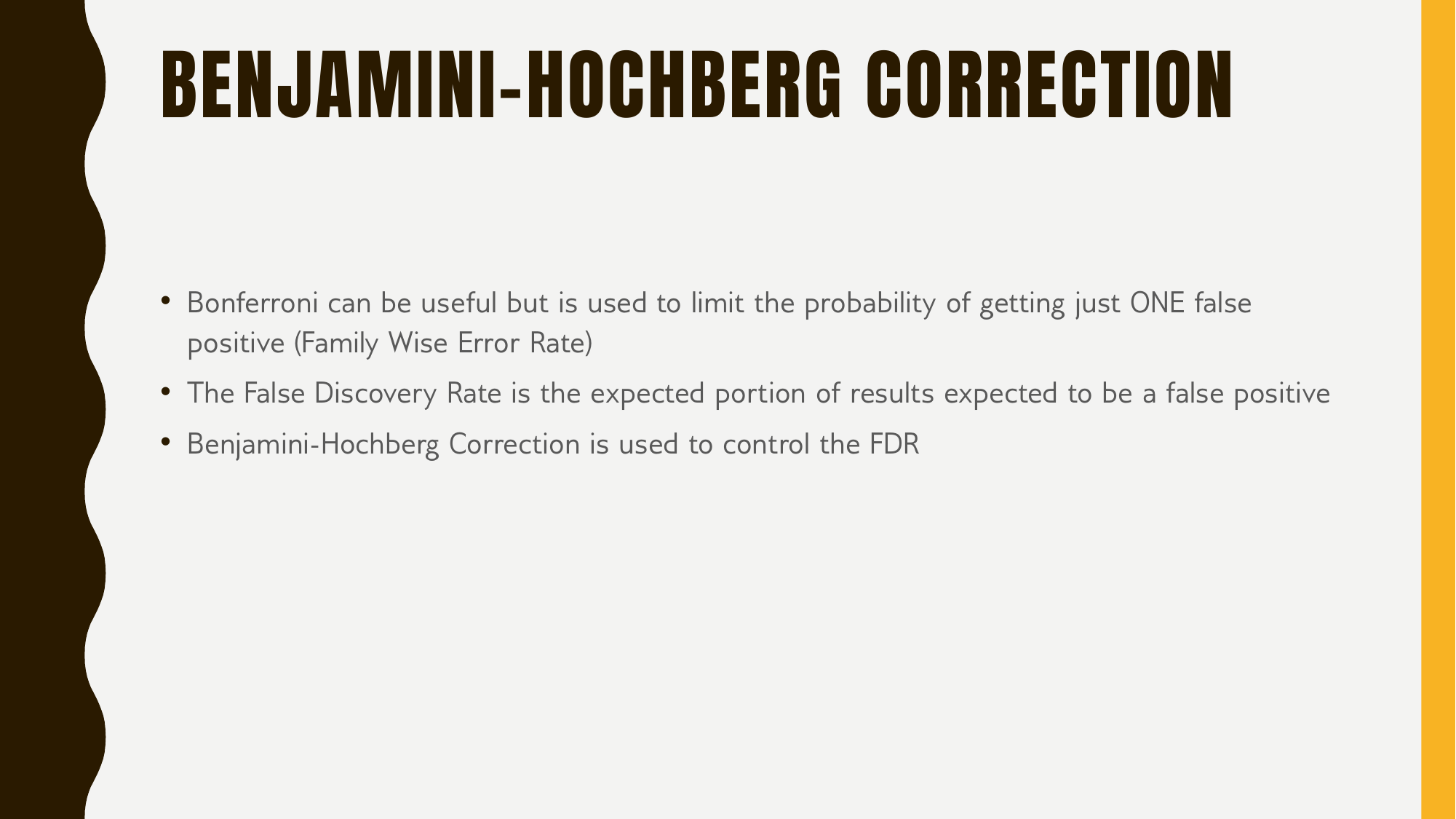

# Benjamini-Hochberg correction
Bonferroni can be useful but is used to limit the probability of getting just ONE false positive (Family Wise Error Rate)
The False Discovery Rate is the expected portion of results expected to be a false positive
Benjamini-Hochberg Correction is used to control the FDR